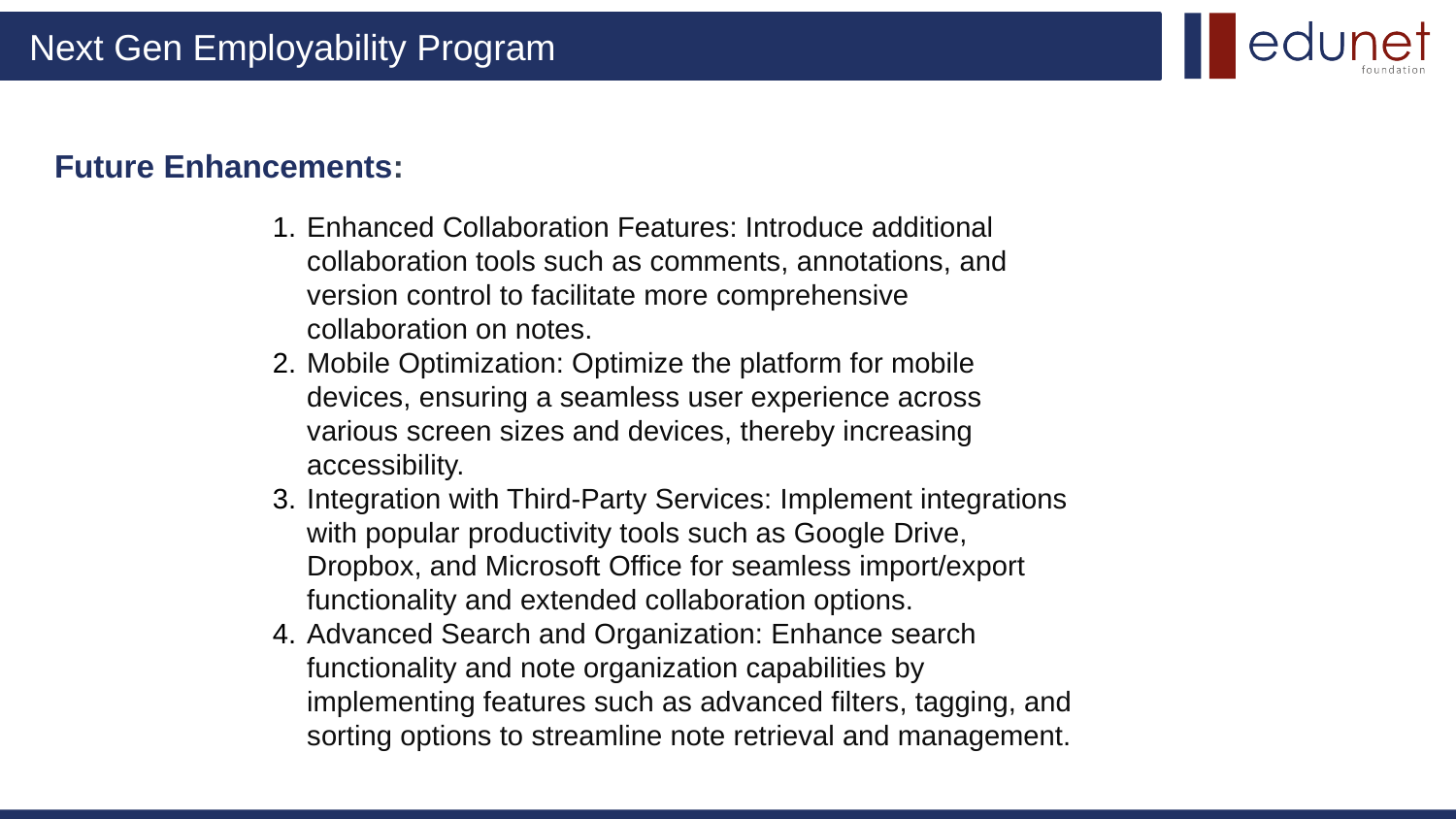

# Future Enhancements:
Enhanced Collaboration Features: Introduce additional collaboration tools such as comments, annotations, and version control to facilitate more comprehensive collaboration on notes.
Mobile Optimization: Optimize the platform for mobile devices, ensuring a seamless user experience across various screen sizes and devices, thereby increasing accessibility.
Integration with Third-Party Services: Implement integrations with popular productivity tools such as Google Drive, Dropbox, and Microsoft Office for seamless import/export functionality and extended collaboration options.
Advanced Search and Organization: Enhance search functionality and note organization capabilities by implementing features such as advanced filters, tagging, and sorting options to streamline note retrieval and management.